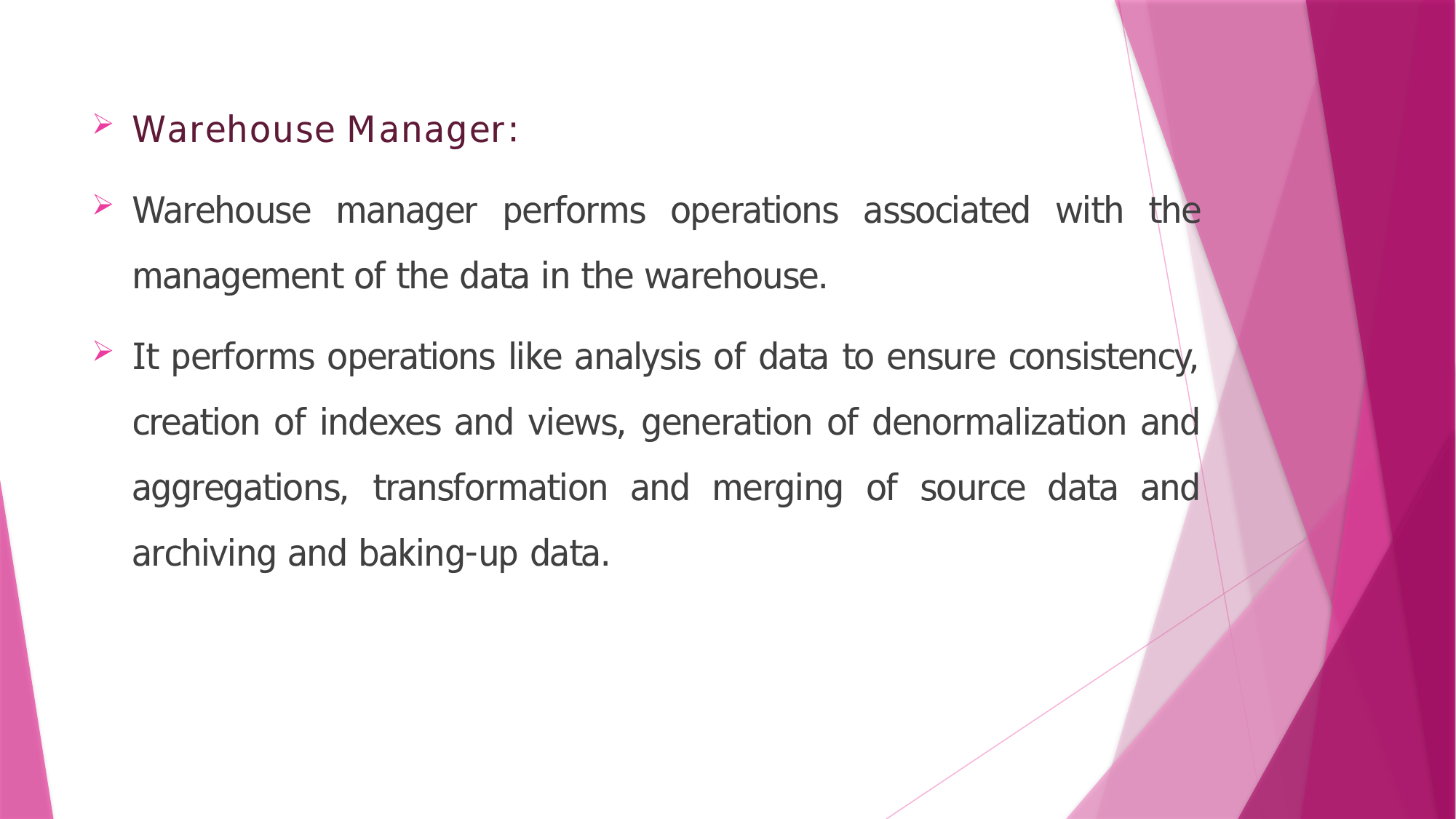

Warehouse Manager:
Warehouse manager performs operations associated with the management of the data in the warehouse.
It performs operations like analysis of data to ensure consistency, creation of indexes and views, generation of denormalization and aggregations, transformation and merging of source data and archiving and baking-up data.